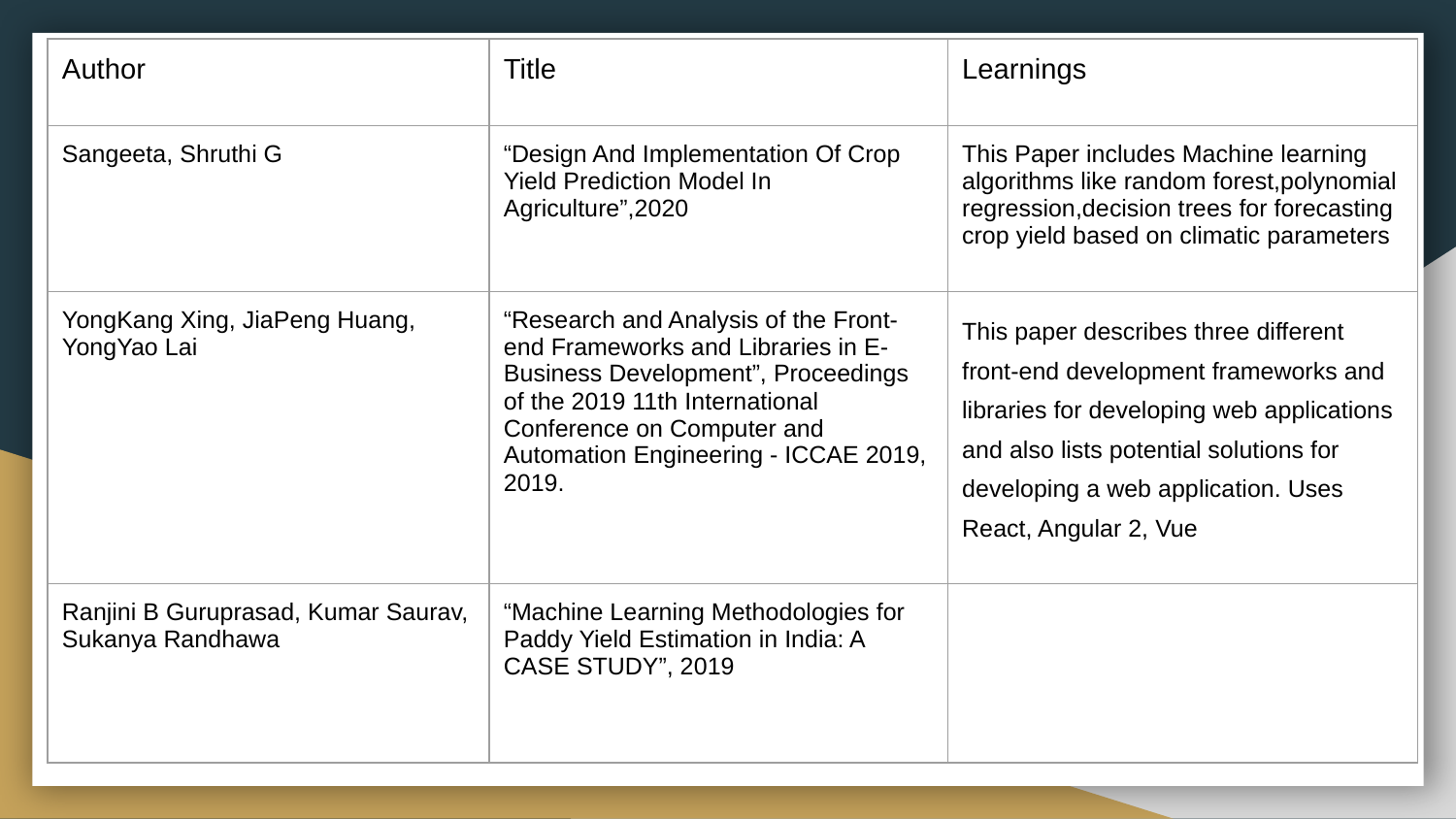

| Author | Title | Learnings |
| --- | --- | --- |
| Sangeeta, Shruthi G | “Design And Implementation Of Crop Yield Prediction Model In Agriculture”,2020 | This Paper includes Machine learning algorithms like random forest,polynomial regression,decision trees for forecasting crop yield based on climatic parameters |
| YongKang Xing, JiaPeng Huang, YongYao Lai | “Research and Analysis of the Front-end Frameworks and Libraries in E-Business Development”, Proceedings of the 2019 11th International Conference on Computer and Automation Engineering - ICCAE 2019, 2019. | This paper describes three different front-end development frameworks and libraries for developing web applications and also lists potential solutions for developing a web application. Uses React, Angular 2, Vue |
| Ranjini B Guruprasad, Kumar Saurav, Sukanya Randhawa | “Machine Learning Methodologies for Paddy Yield Estimation in India: A CASE STUDY”, 2019 |  |